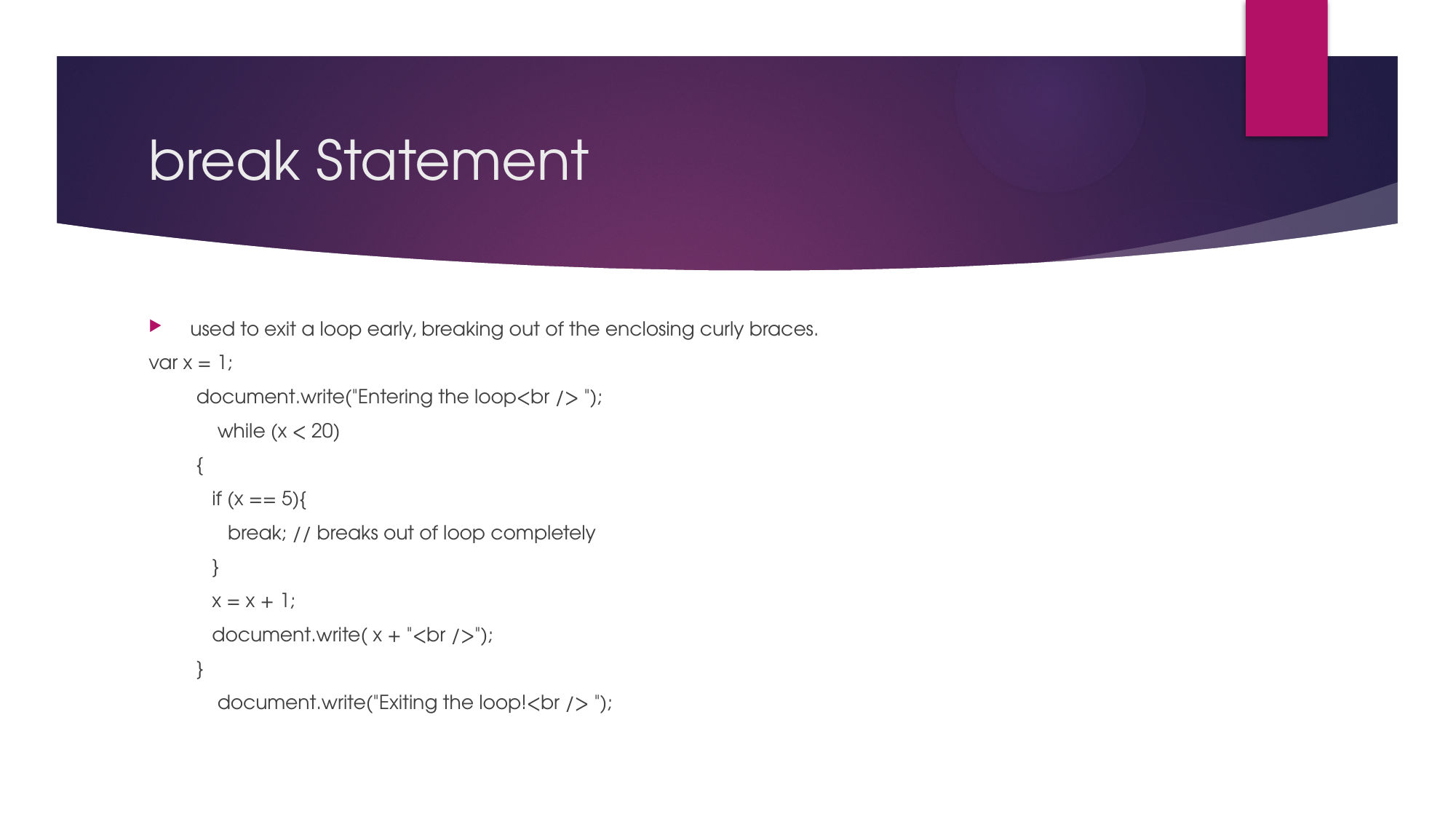

# break Statement
used to exit a loop early, breaking out of the enclosing curly braces.
var x = 1;
         document.write("Entering the loop<br /> ");
             while (x < 20)
         {
            if (x == 5){
               break; // breaks out of loop completely
            }
            x = x + 1;
            document.write( x + "<br />");
         }
             document.write("Exiting the loop!<br /> ");